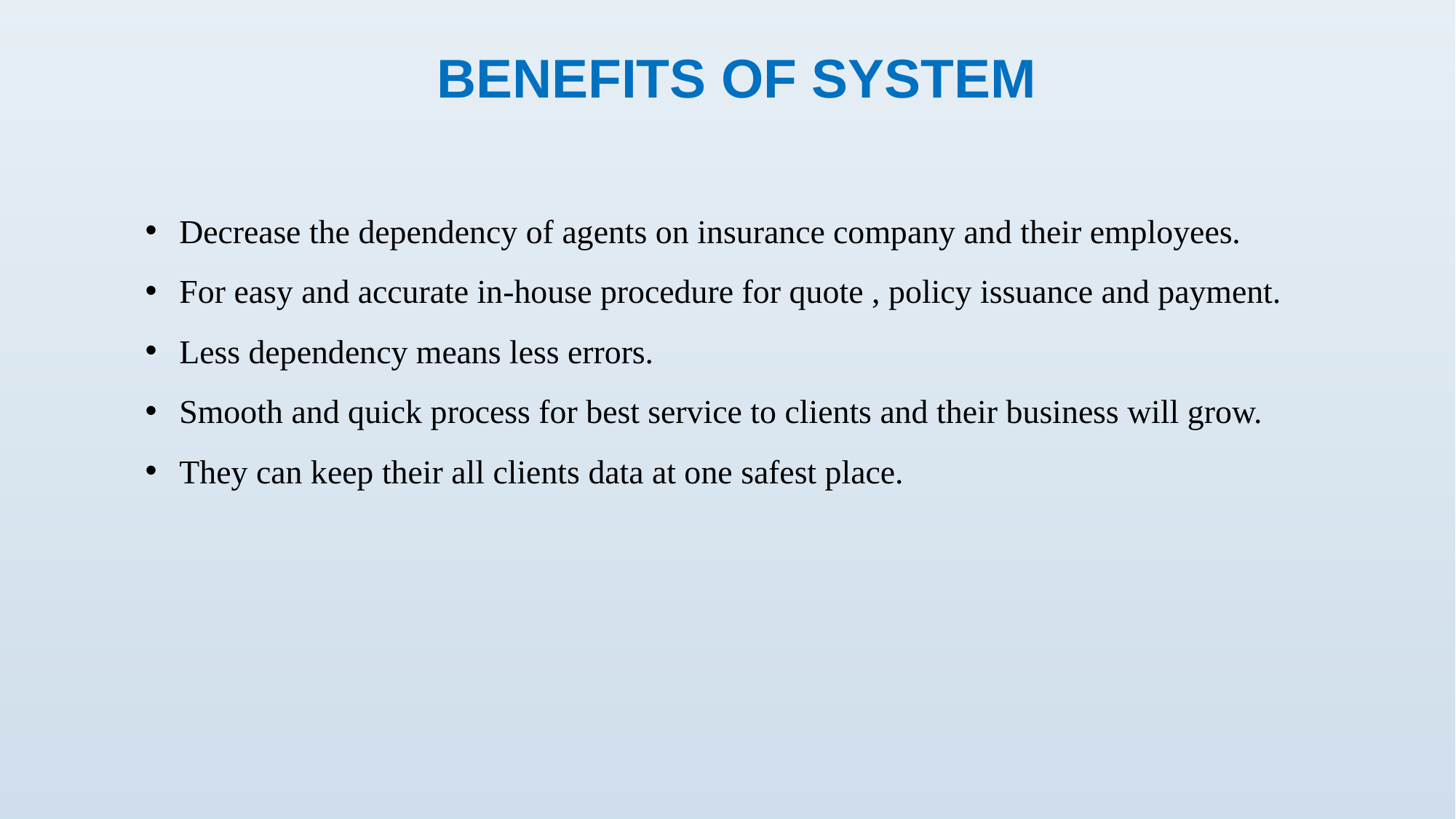

# BENEFITS OF SYSTEM
Decrease the dependency of agents on insurance company and their employees.
For easy and accurate in-house procedure for quote , policy issuance and payment.
Less dependency means less errors.
Smooth and quick process for best service to clients and their business will grow.
They can keep their all clients data at one safest place.